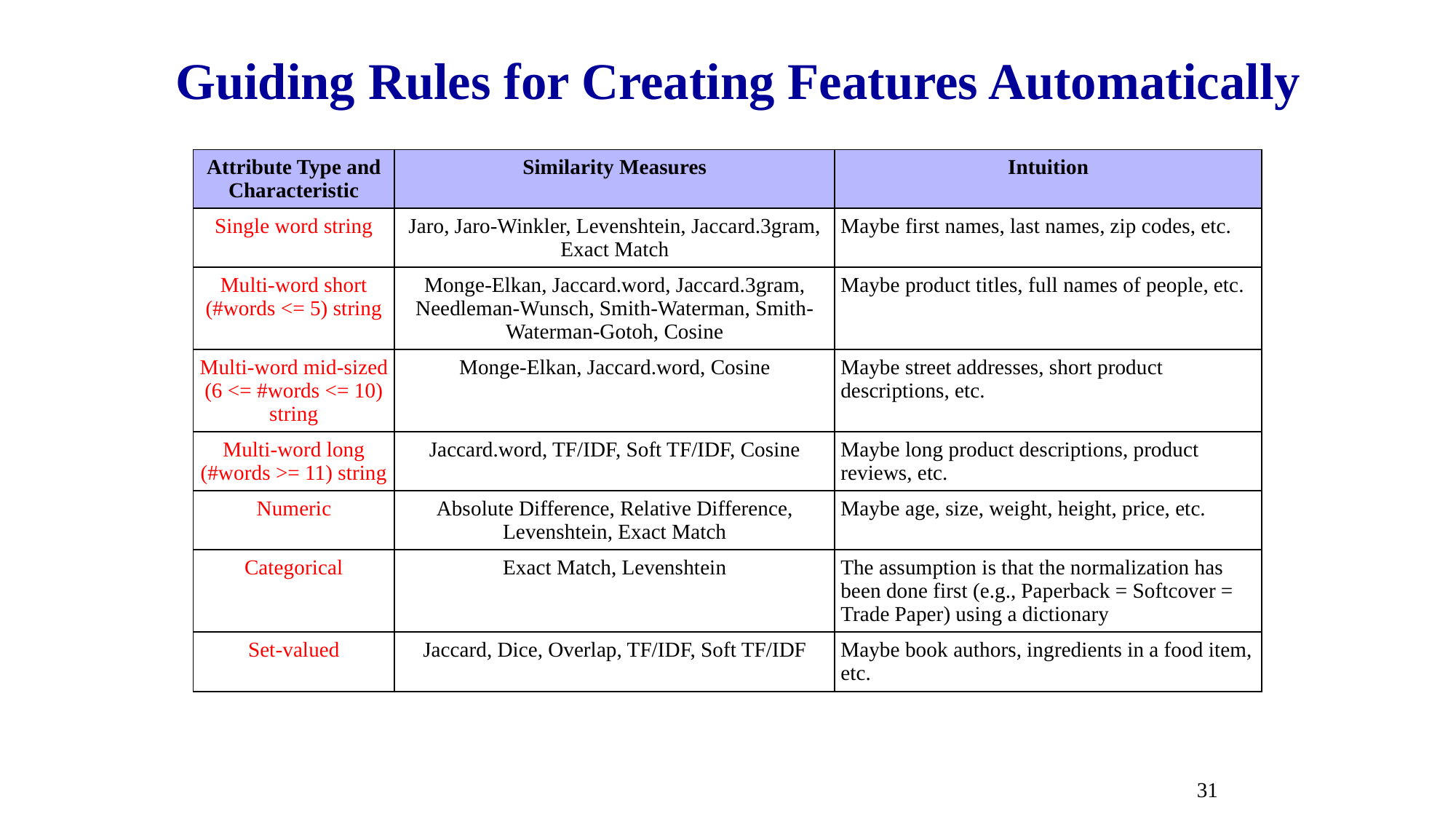

# Guiding Rules for Creating Features Automatically
| Attribute Type and Characteristic | Similarity Measures | Intuition |
| --- | --- | --- |
| Single word string | Jaro, Jaro-Winkler, Levenshtein, Jaccard.3gram, Exact Match | Maybe first names, last names, zip codes, etc. |
| Multi-word short (#words <= 5) string | Monge-Elkan, Jaccard.word, Jaccard.3gram, Needleman-Wunsch, Smith-Waterman, Smith-Waterman-Gotoh, Cosine | Maybe product titles, full names of people, etc. |
| Multi-word mid-sized (6 <= #words <= 10) string | Monge-Elkan, Jaccard.word, Cosine | Maybe street addresses, short product descriptions, etc. |
| Multi-word long (#words >= 11) string | Jaccard.word, TF/IDF, Soft TF/IDF, Cosine | Maybe long product descriptions, product reviews, etc. |
| Numeric | Absolute Difference, Relative Difference, Levenshtein, Exact Match | Maybe age, size, weight, height, price, etc. |
| Categorical | Exact Match, Levenshtein | The assumption is that the normalization has been done first (e.g., Paperback = Softcover = Trade Paper) using a dictionary |
| Set-valued | Jaccard, Dice, Overlap, TF/IDF, Soft TF/IDF | Maybe book authors, ingredients in a food item, etc. |
31